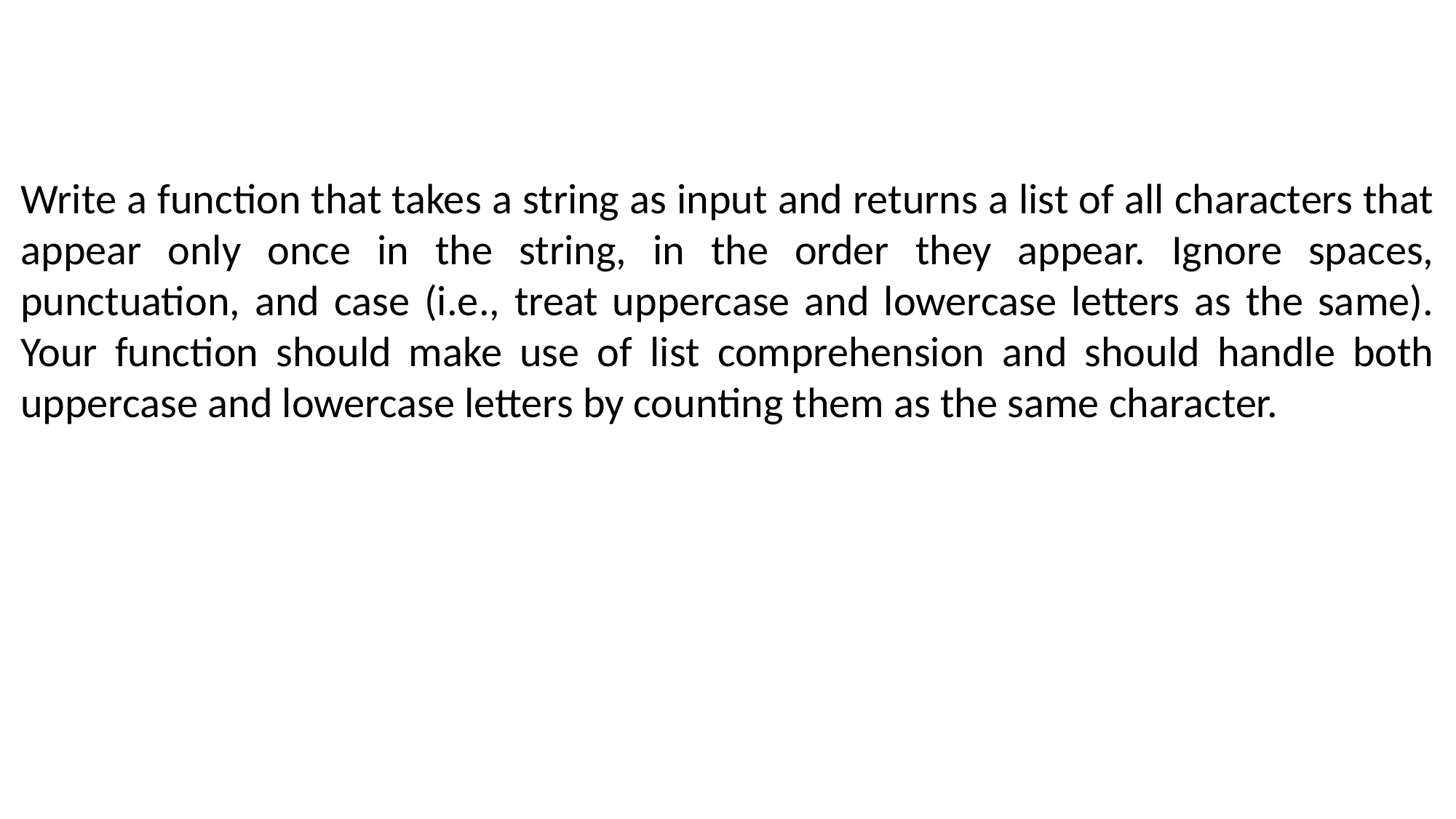

Write a function that takes a string as input and returns a list of all characters that appear only once in the string, in the order they appear. Ignore spaces, punctuation, and case (i.e., treat uppercase and lowercase letters as the same). Your function should make use of list comprehension and should handle both uppercase and lowercase letters by counting them as the same character.